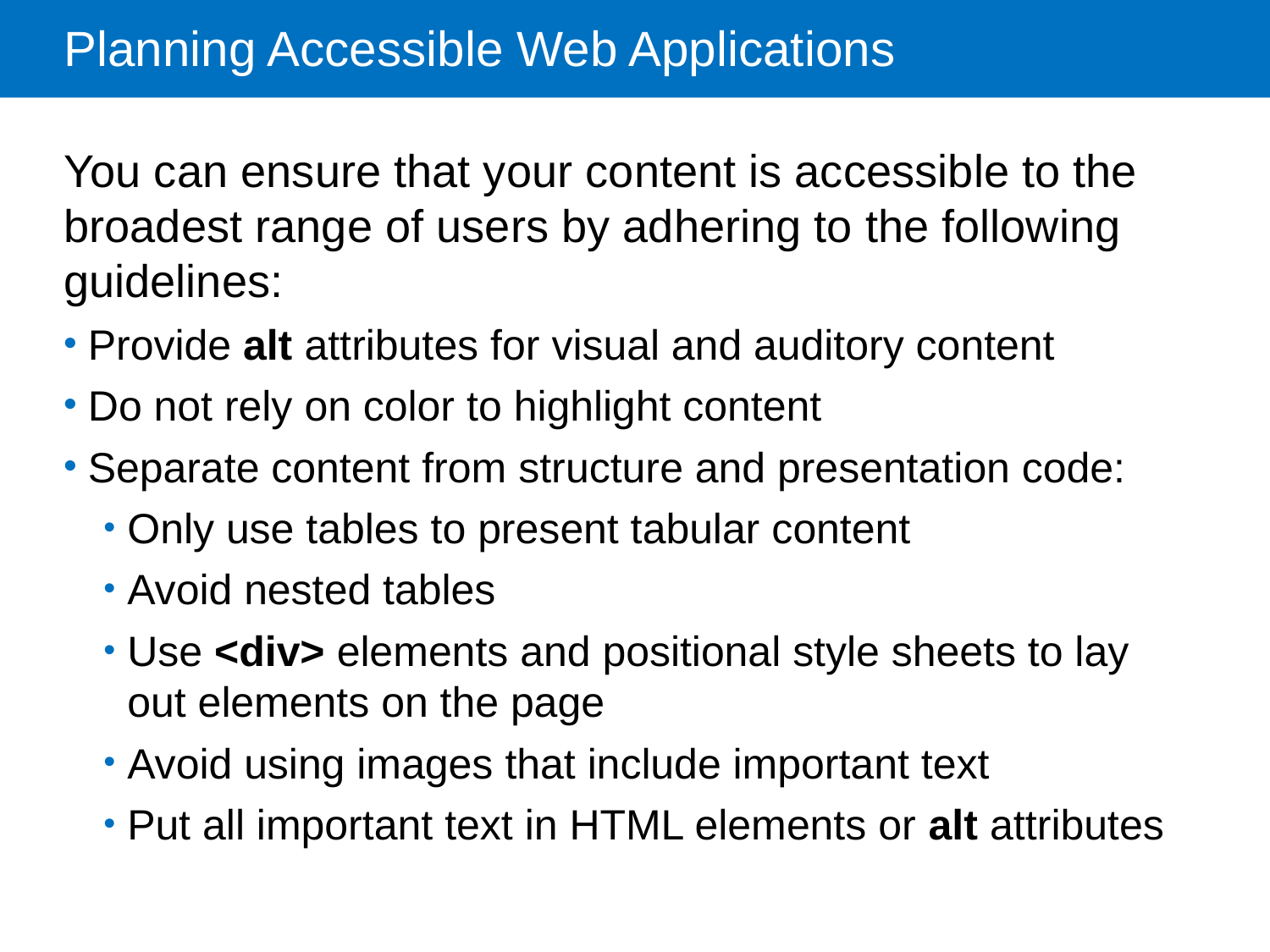

# Planning Accessible Web Applications
You can ensure that your content is accessible to the broadest range of users by adhering to the following guidelines:
Provide alt attributes for visual and auditory content
Do not rely on color to highlight content
Separate content from structure and presentation code:
Only use tables to present tabular content
Avoid nested tables
Use <div> elements and positional style sheets to lay out elements on the page
Avoid using images that include important text
Put all important text in HTML elements or alt attributes